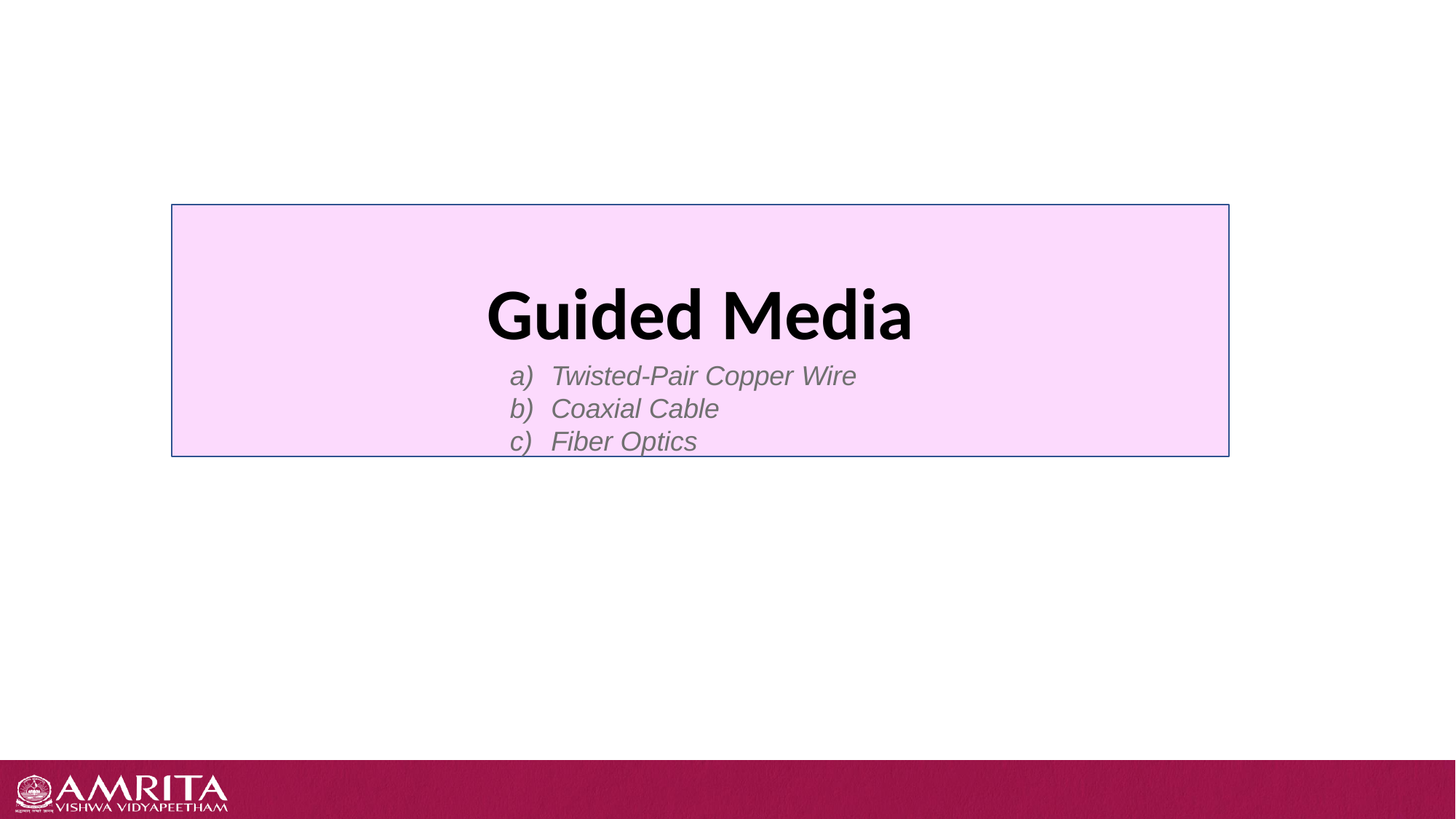

Guided Media
Twisted-Pair Copper Wire
Coaxial Cable
Fiber Optics